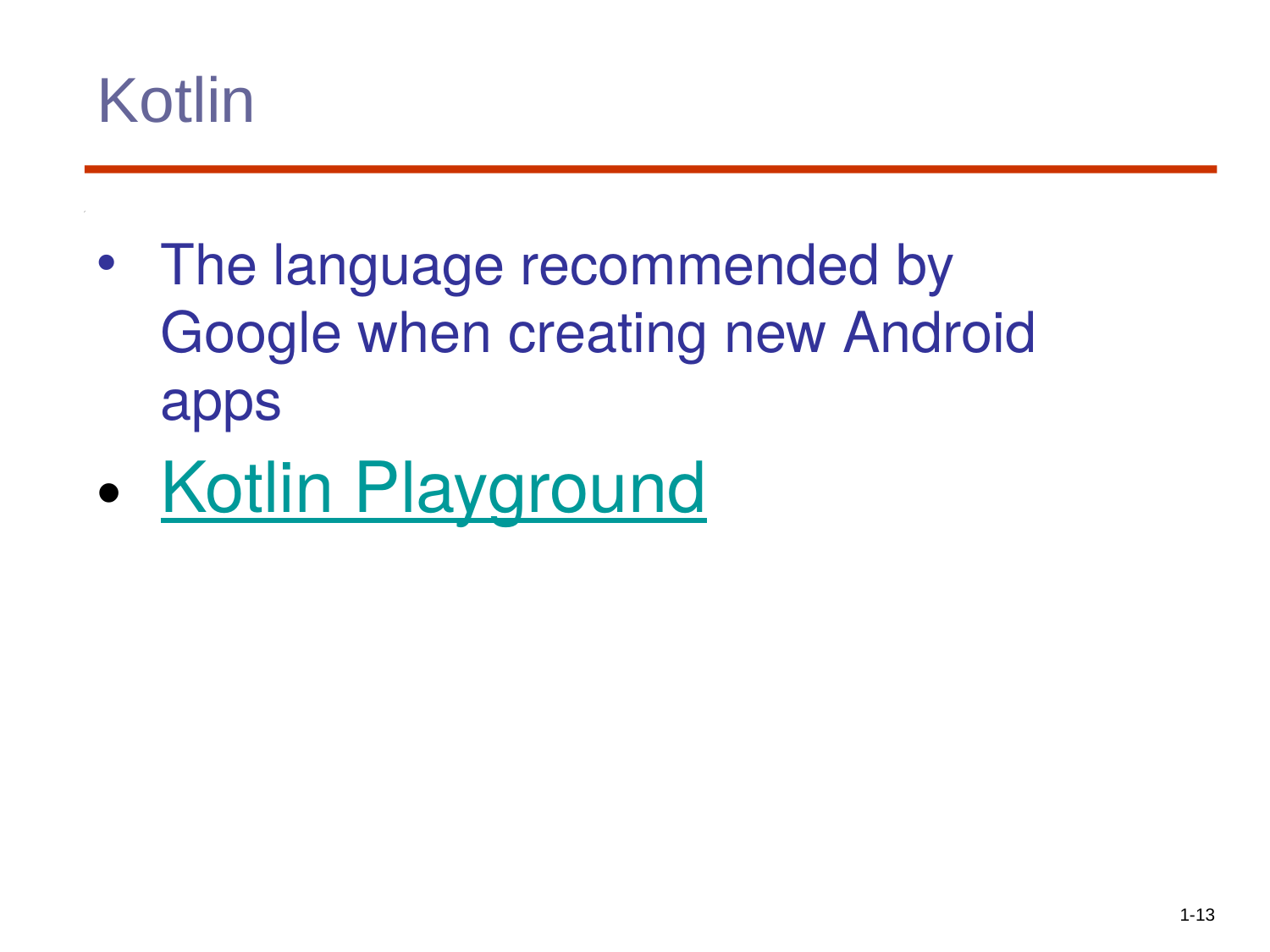

# Kotlin
The language recommended by Google when creating new Android apps
Kotlin Playground

1-13